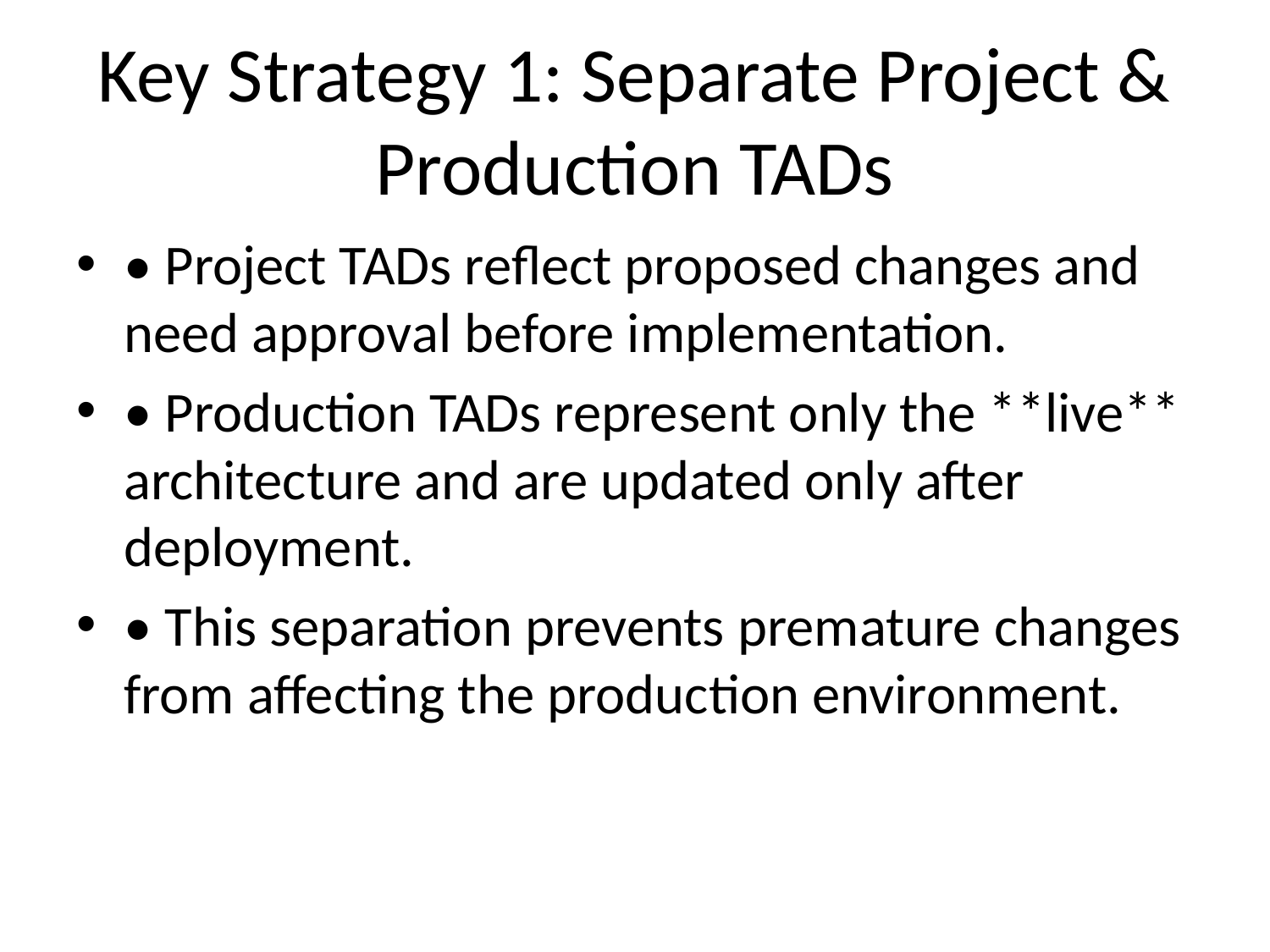

# Key Strategy 1: Separate Project & Production TADs
• Project TADs reflect proposed changes and need approval before implementation.
• Production TADs represent only the **live** architecture and are updated only after deployment.
• This separation prevents premature changes from affecting the production environment.